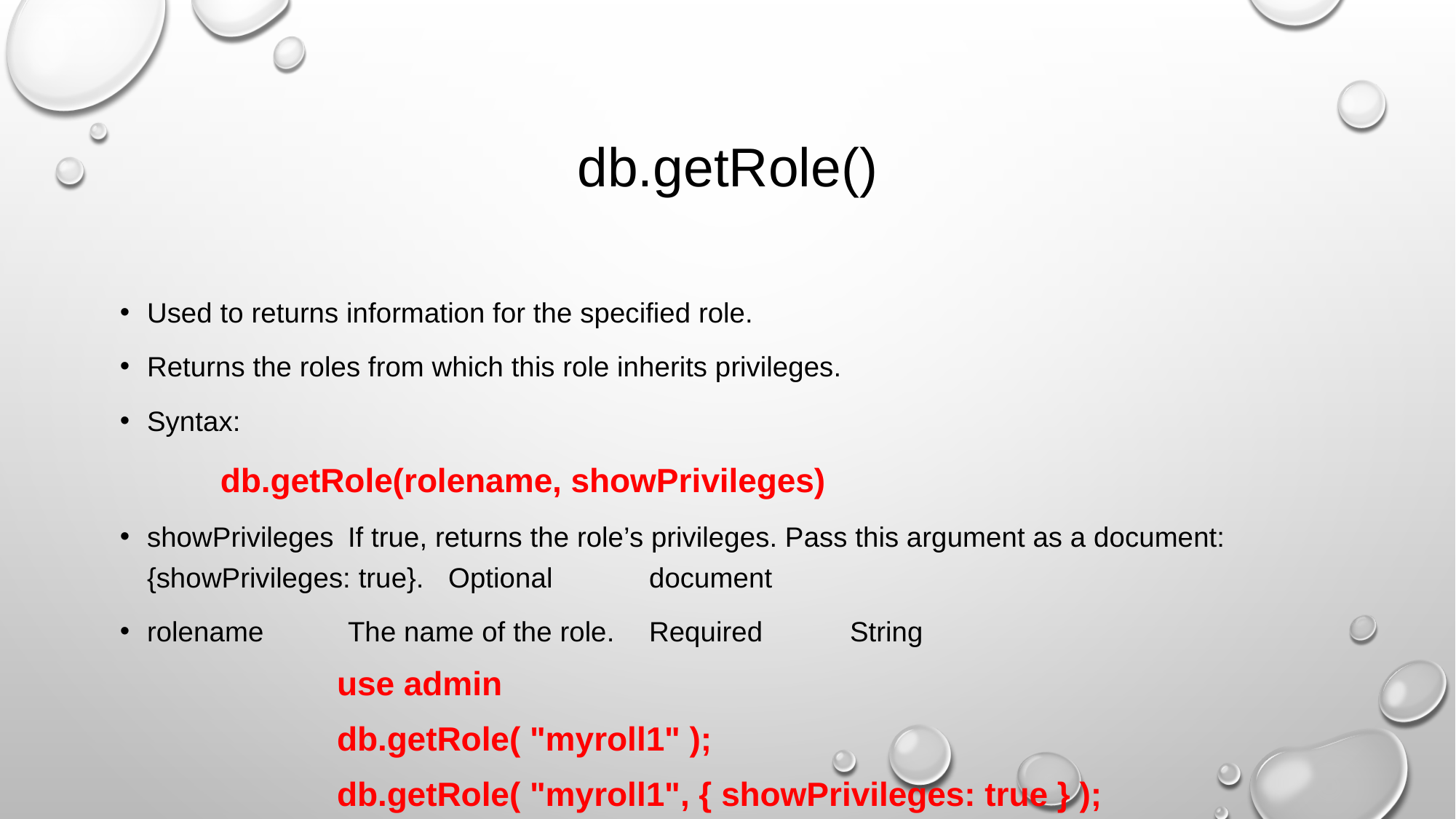

# db.getRole()
Used to returns information for the specified role.
Returns the roles from which this role inherits privileges.
Syntax:
		db.getRole(rolename, showPrivileges)
showPrivileges	If true, returns the role’s privileges. Pass this argument as a document: {showPrivileges: true}.	Optional	document
rolename	The name of the role.	Required	String
use admin
db.getRole( "myroll1" );
db.getRole( "myroll1", { showPrivileges: true } );